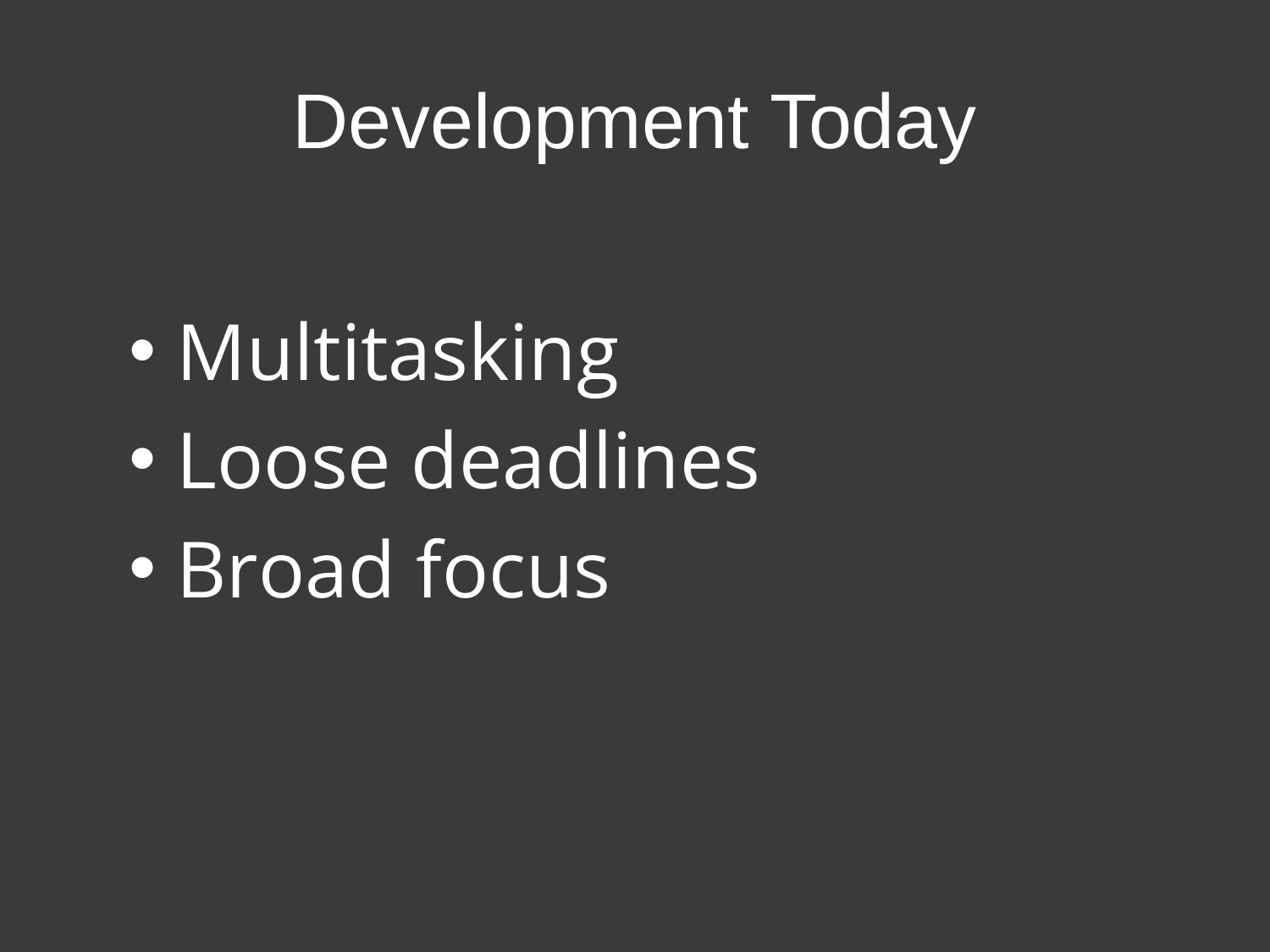

# Development Today
Multitasking
Loose deadlines
Broad focus